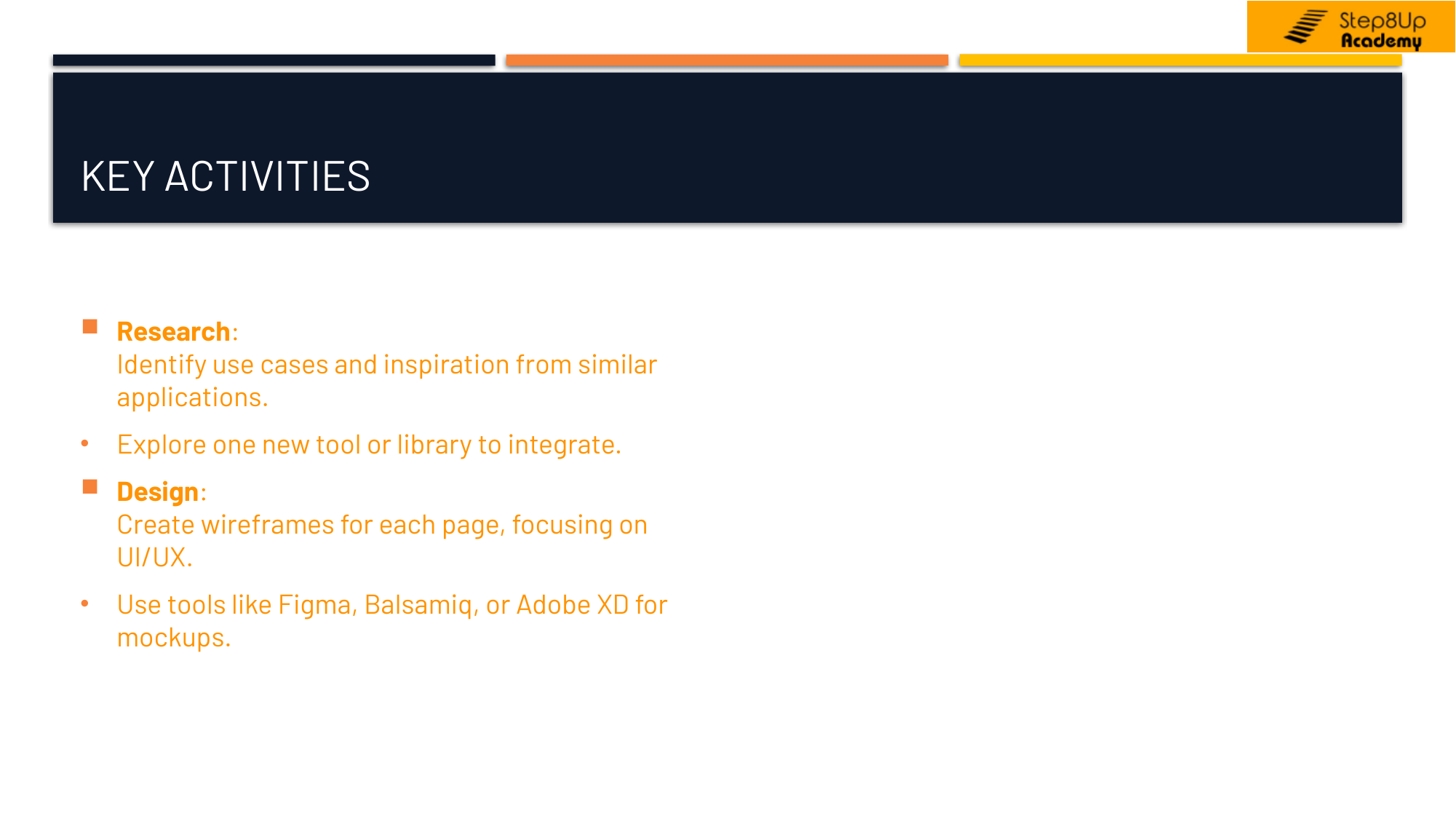

# Key Activities
Research:
Identify use cases and inspiration from similar applications.
Explore one new tool or library to integrate.
Design:
Create wireframes for each page, focusing on UI/UX.
Use tools like Figma, Balsamiq, or Adobe XD for mockups.